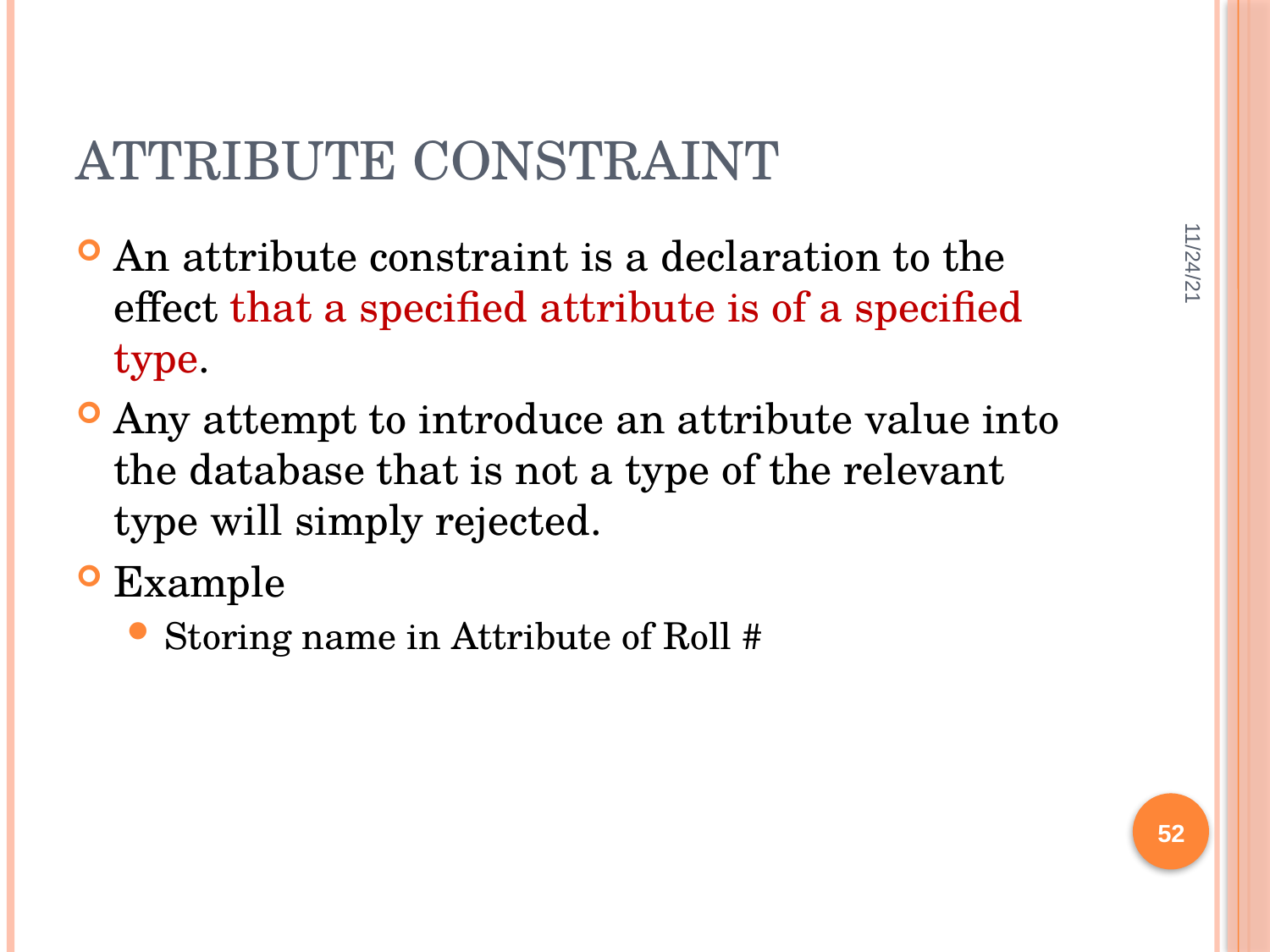

# Attribute Constraint
11/24/21
An attribute constraint is a declaration to the effect that a specified attribute is of a specified type.
Any attempt to introduce an attribute value into the database that is not a type of the relevant type will simply rejected.
Example
Storing name in Attribute of Roll #

52